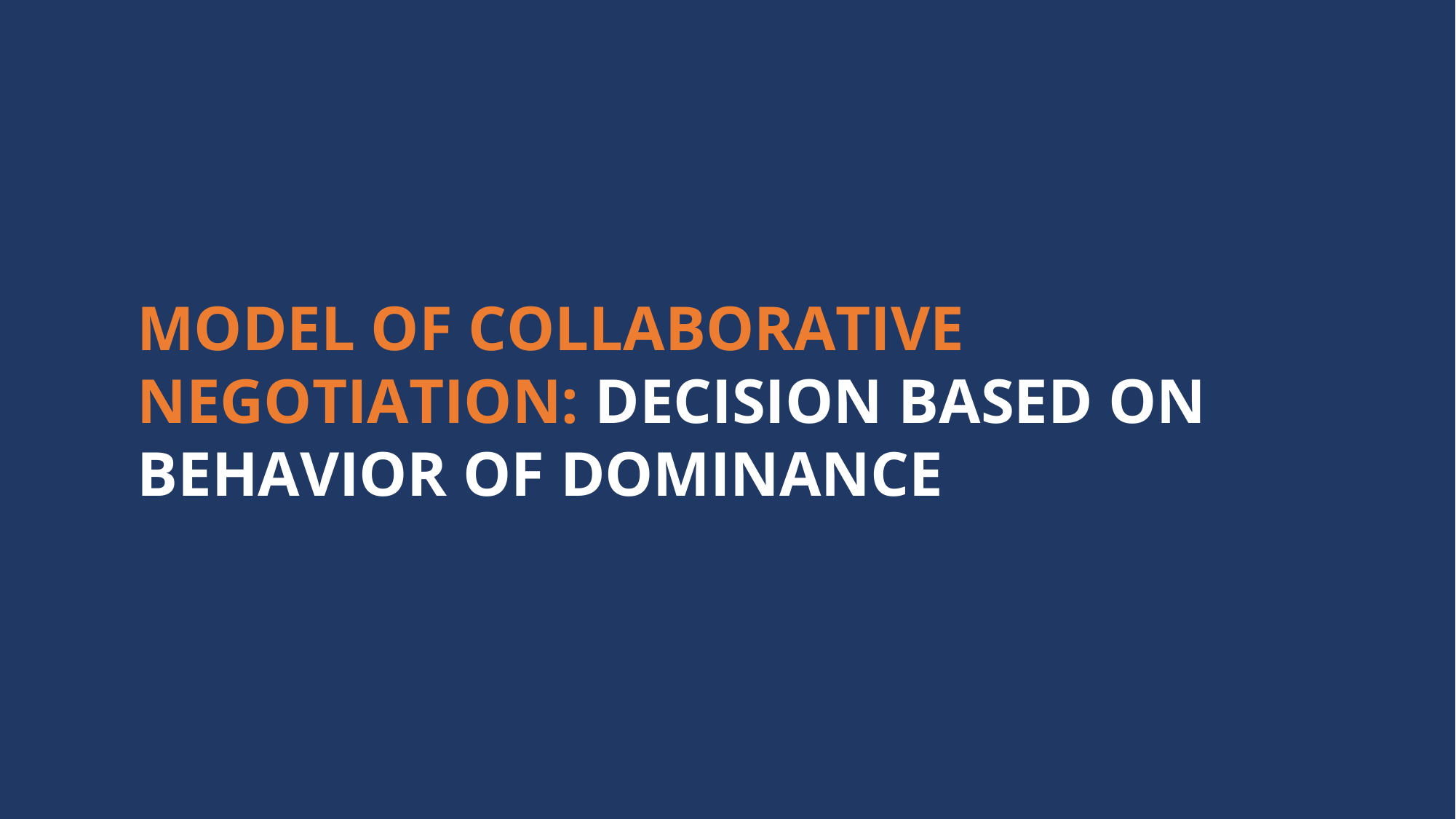

Model of collaborative negotiation: decision based on behavior of dominance
4